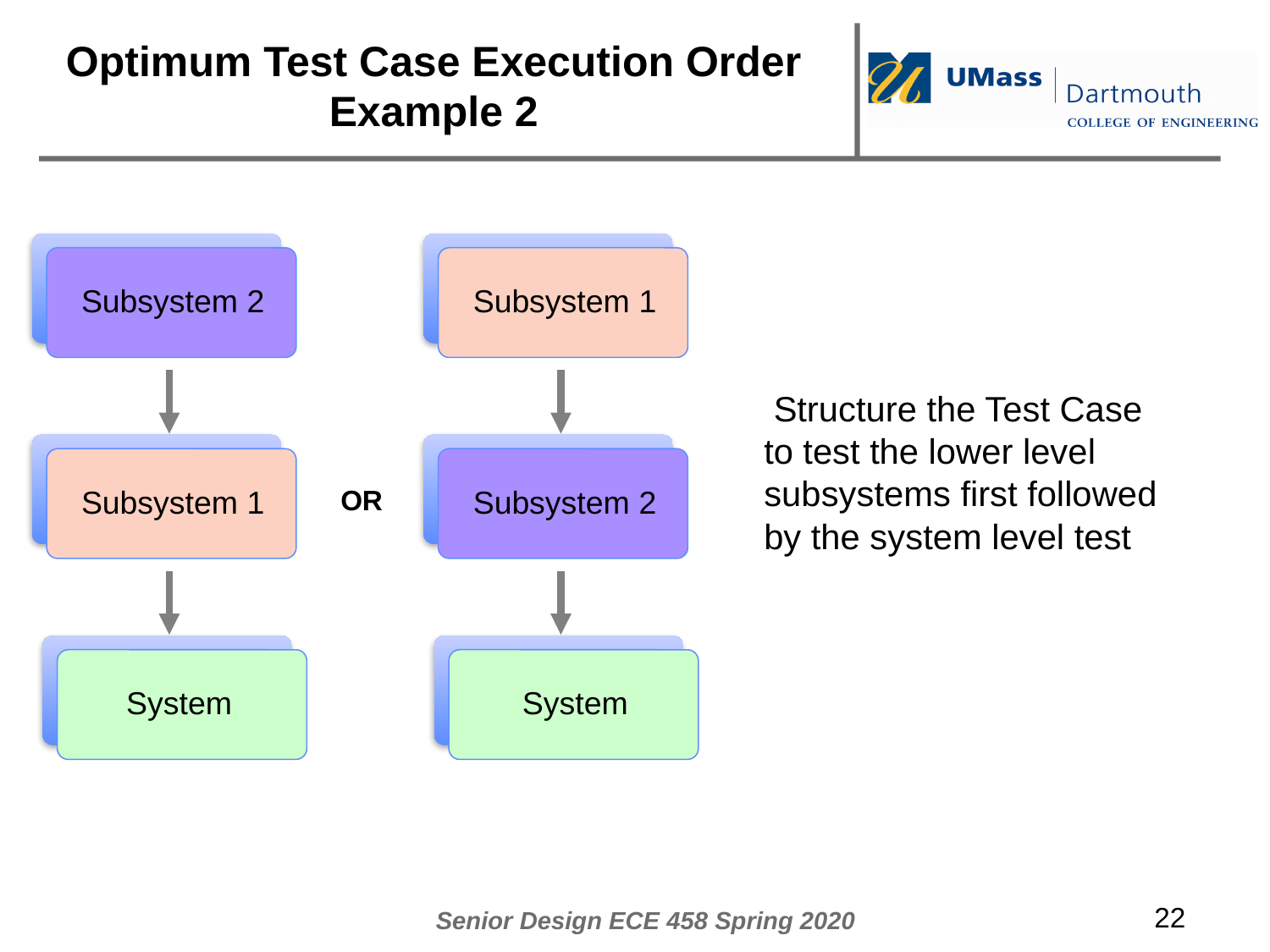

# Optimum Test Case Execution Order Example 2
Subsystem 2
Subsystem 1
 Structure the Test Case to test the lower level subsystems first followed by the system level test
Subsystem 1
Subsystem 2
OR
System
System